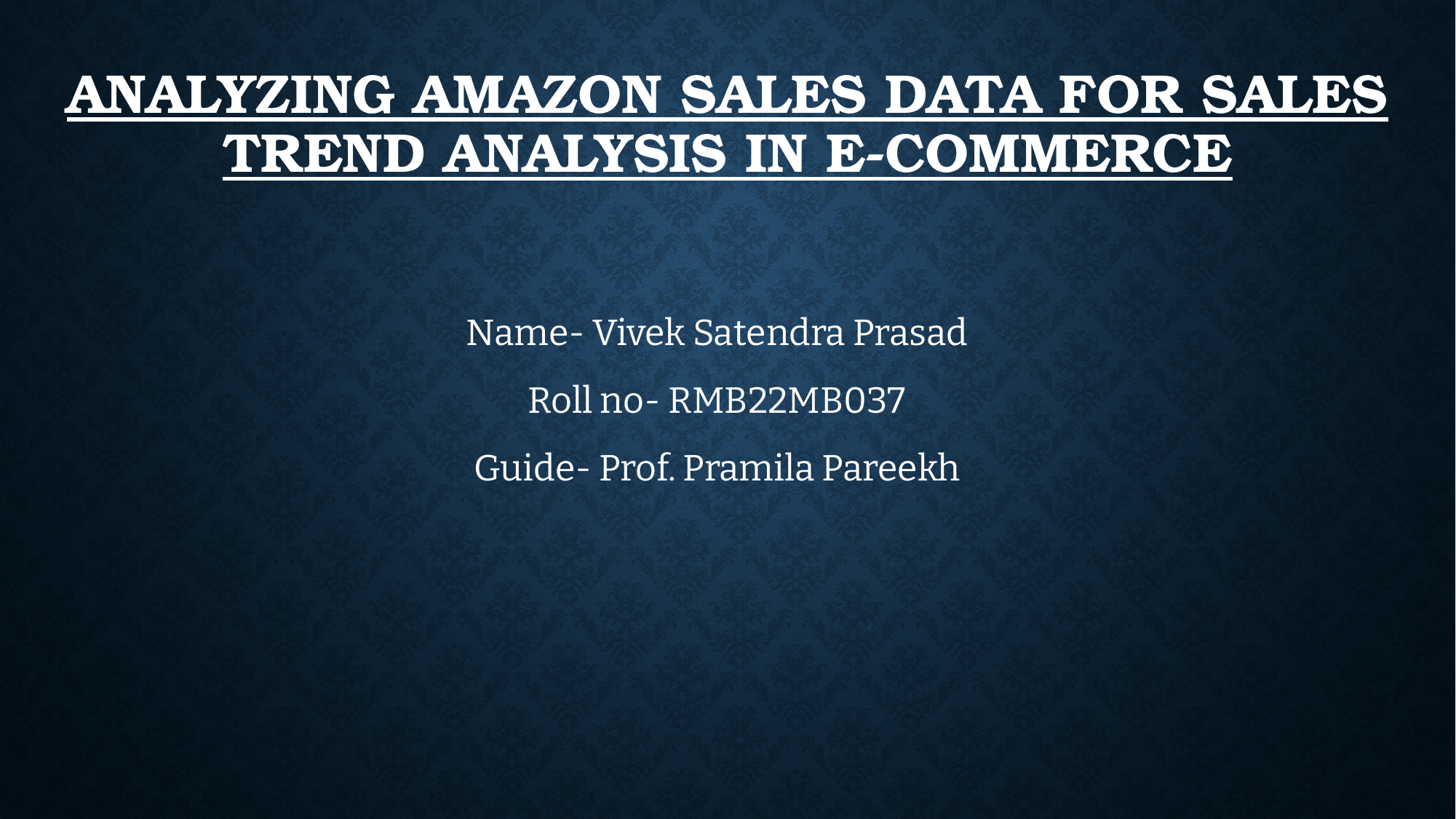

# Analyzing Amazon Sales Data for Sales Trend Analysis in E-commerce
Name- Vivek Satendra Prasad
Roll no- RMB22MB037
Guide- Prof. Pramila Pareekh